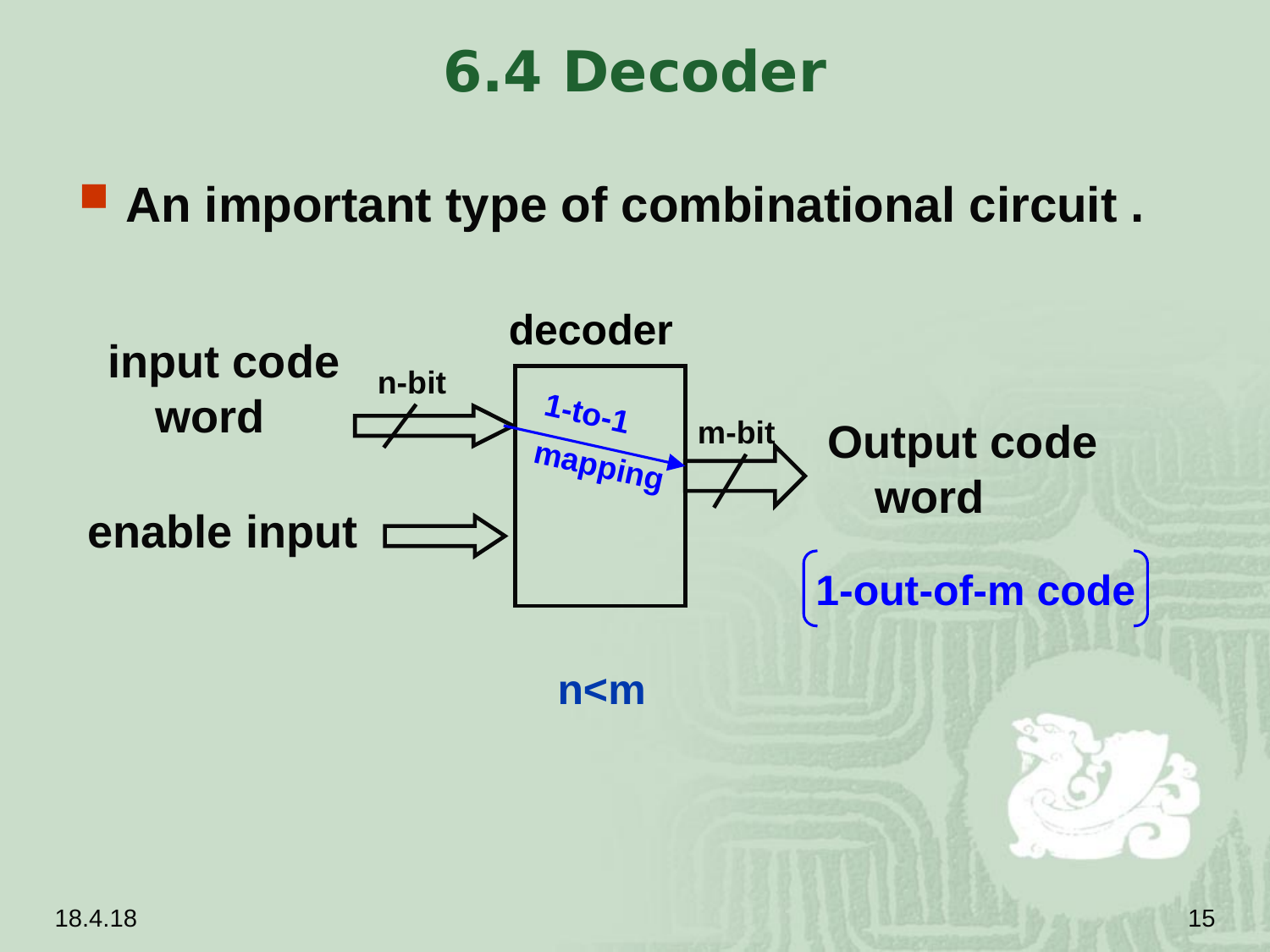

# 6.4 Decoder
An important type of combinational circuit .
 decoder
input code word

n-bit

1-to-1
mapping

m-bit
Output code word

enable input

1-out-of-m code
n<m
18.4.18
15